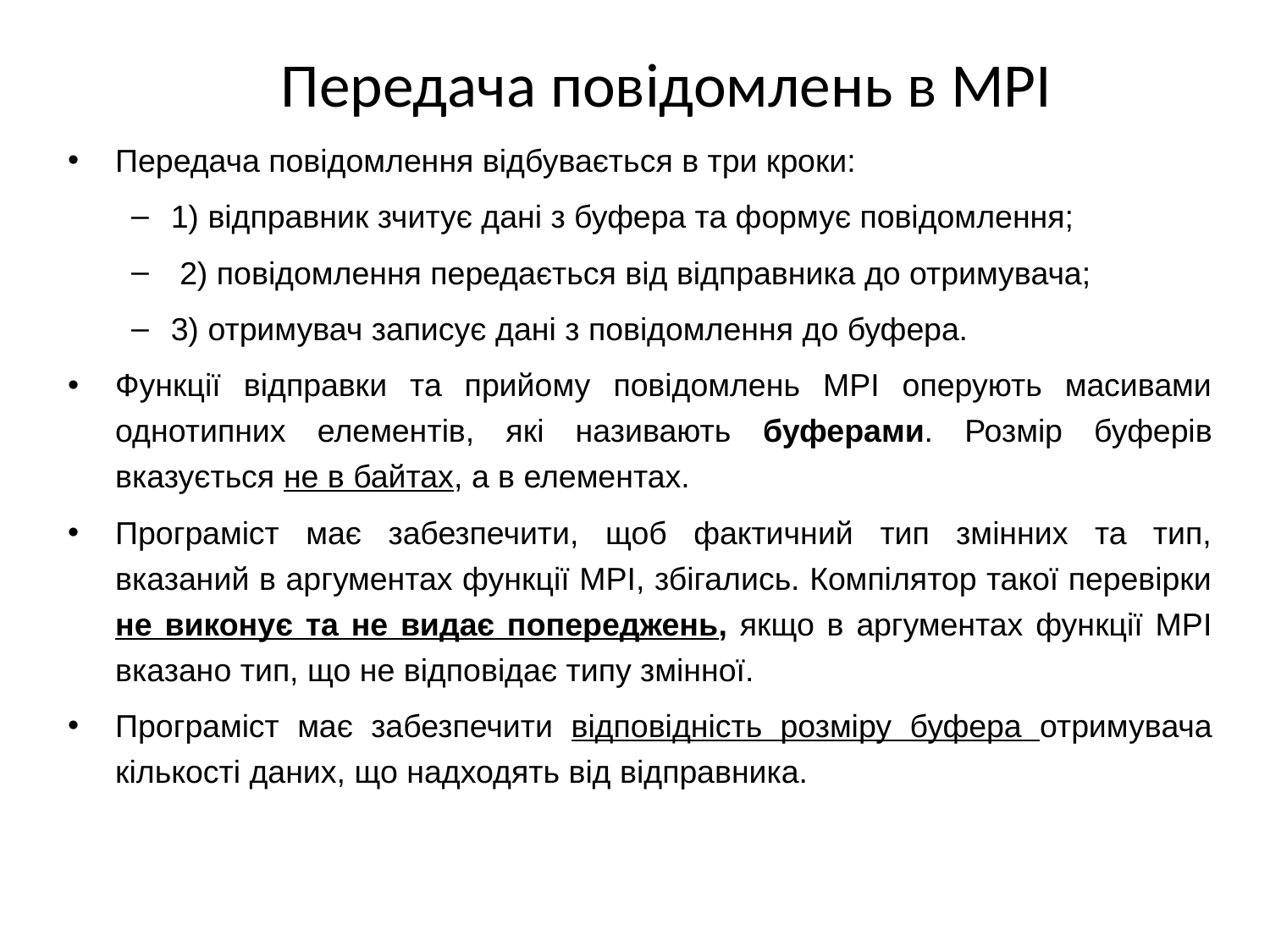

# Передача повідомлень в MPI
Передача повідомлення відбувається в три кроки:
1) відправник зчитує дані з буфера та формує повідомлення;
 2) повідомлення передається від відправника до отримувача;
3) отримувач записує дані з повідомлення до буфера.
Функції відправки та прийому повідомлень MPI оперують масивами однотипних елементів, які називають буферами. Розмір буферів вказується не в байтах, а в елементах.
Програміст має забезпечити, щоб фактичний тип змінних та тип, вказаний в аргументах функції MPI, збігались. Компілятор такої перевірки не виконує та не видає попереджень, якщо в аргументах функції MPI вказано тип, що не відповідає типу змінної.
Програміст має забезпечити відповідність розміру буфера отримувача кількості даних, що надходять від відправника.